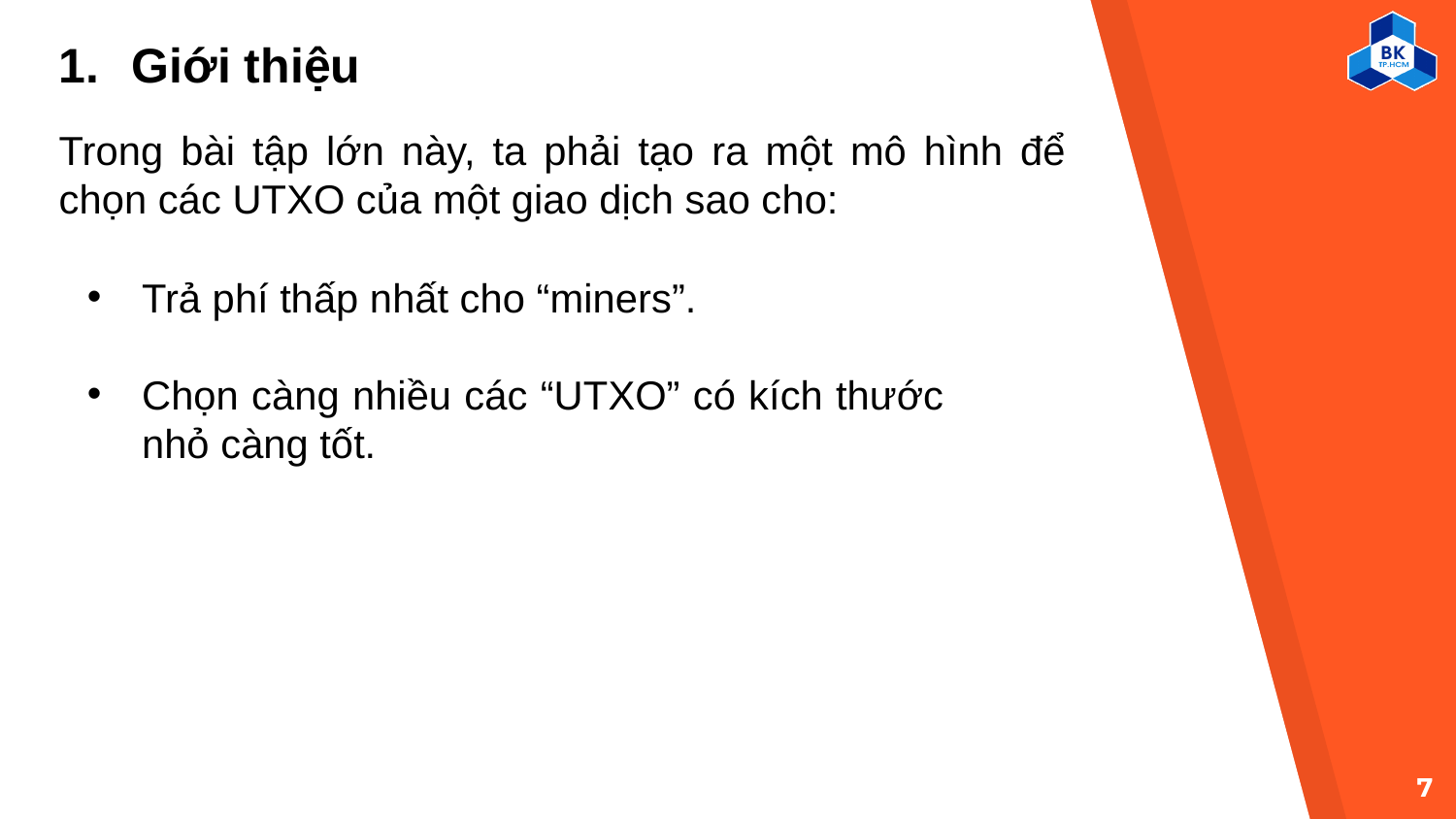

Giới thiệu
Trong bài tập lớn này, ta phải tạo ra một mô hình để chọn các UTXO của một giao dịch sao cho:
Trả phí thấp nhất cho “miners”.

Chọn càng nhiều các “UTXO” có kích thước nhỏ càng tốt.
7